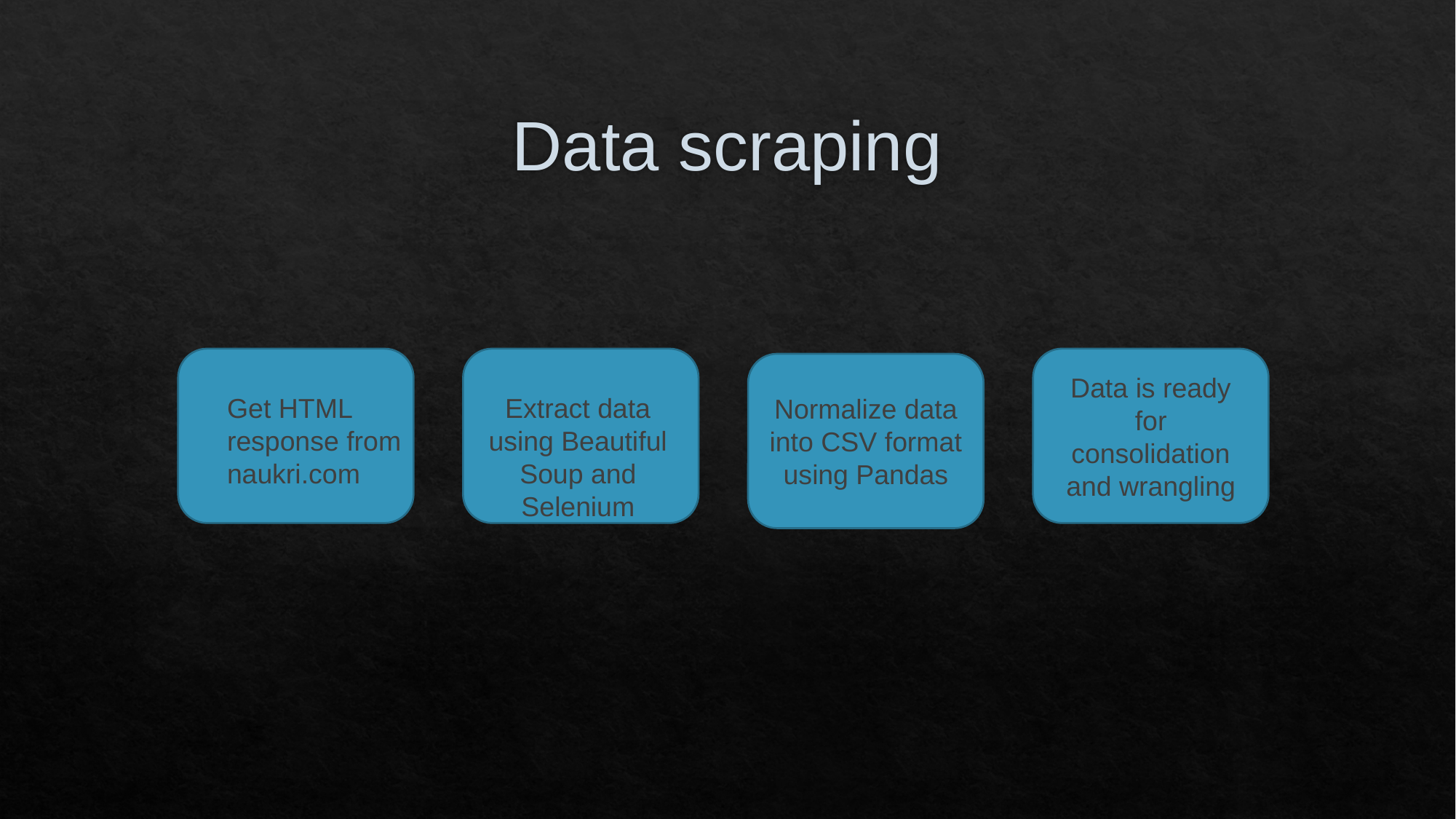

# Data scraping

Data is ready for consolidation and wrangling
Normalize data into CSV format using Pandas
Get HTML response from
naukri.com
Extract data using Beautiful Soup and Selenium